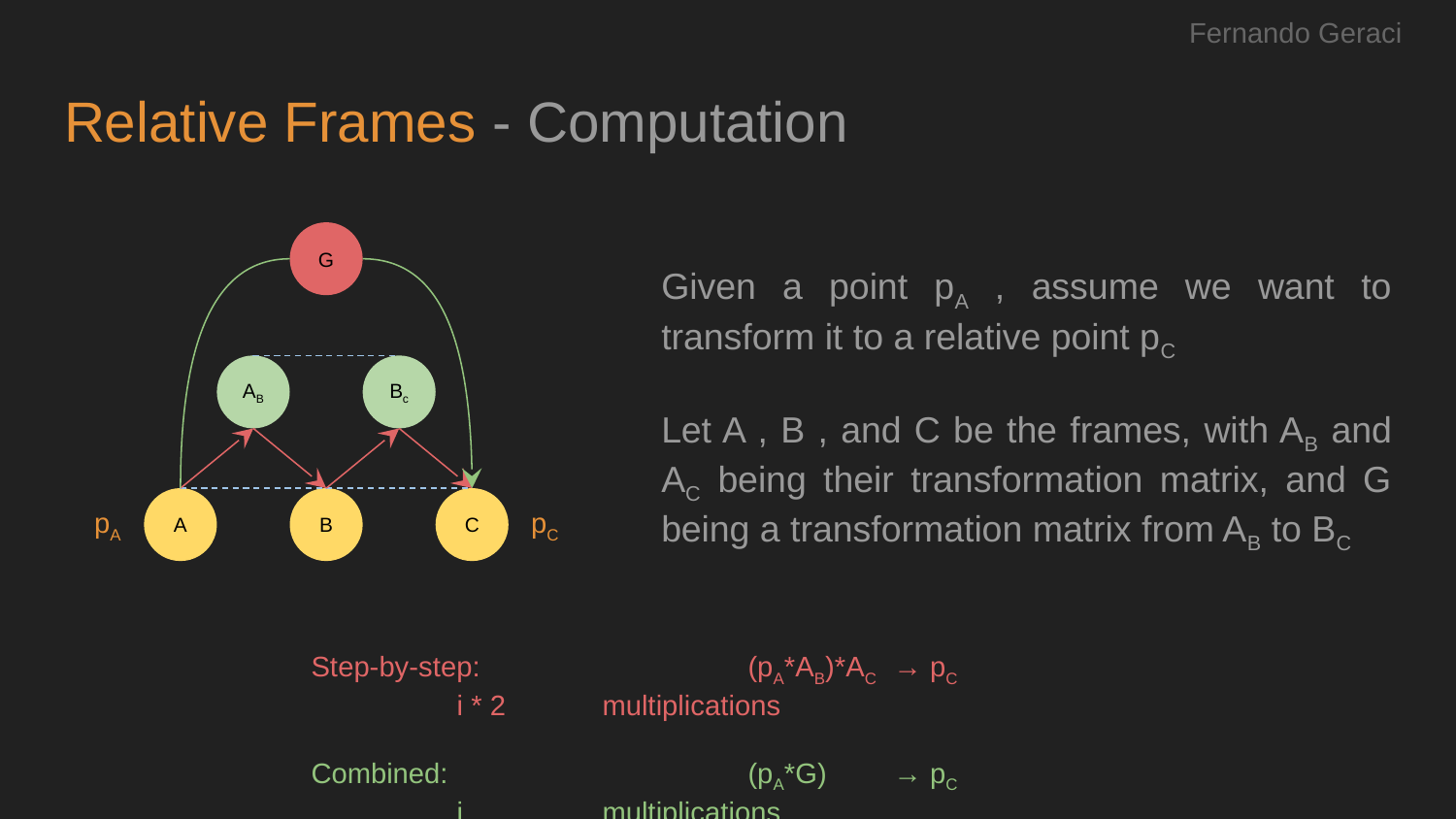

Fernando Geraci
# Relative Frames - Computation
G
Given a point pA , assume we want to transform it to a relative point pC

Let A , B , and C be the frames, with AB and AC being their transformation matrix, and G being a transformation matrix from AB to BC
AB
Bc
A
B
C
pA
pC
Step-by-step:		(pA*AB)*AC 	→ pC		i * 2 	multiplications

Combined:			(pA*G)	→ pC		i 	multiplications